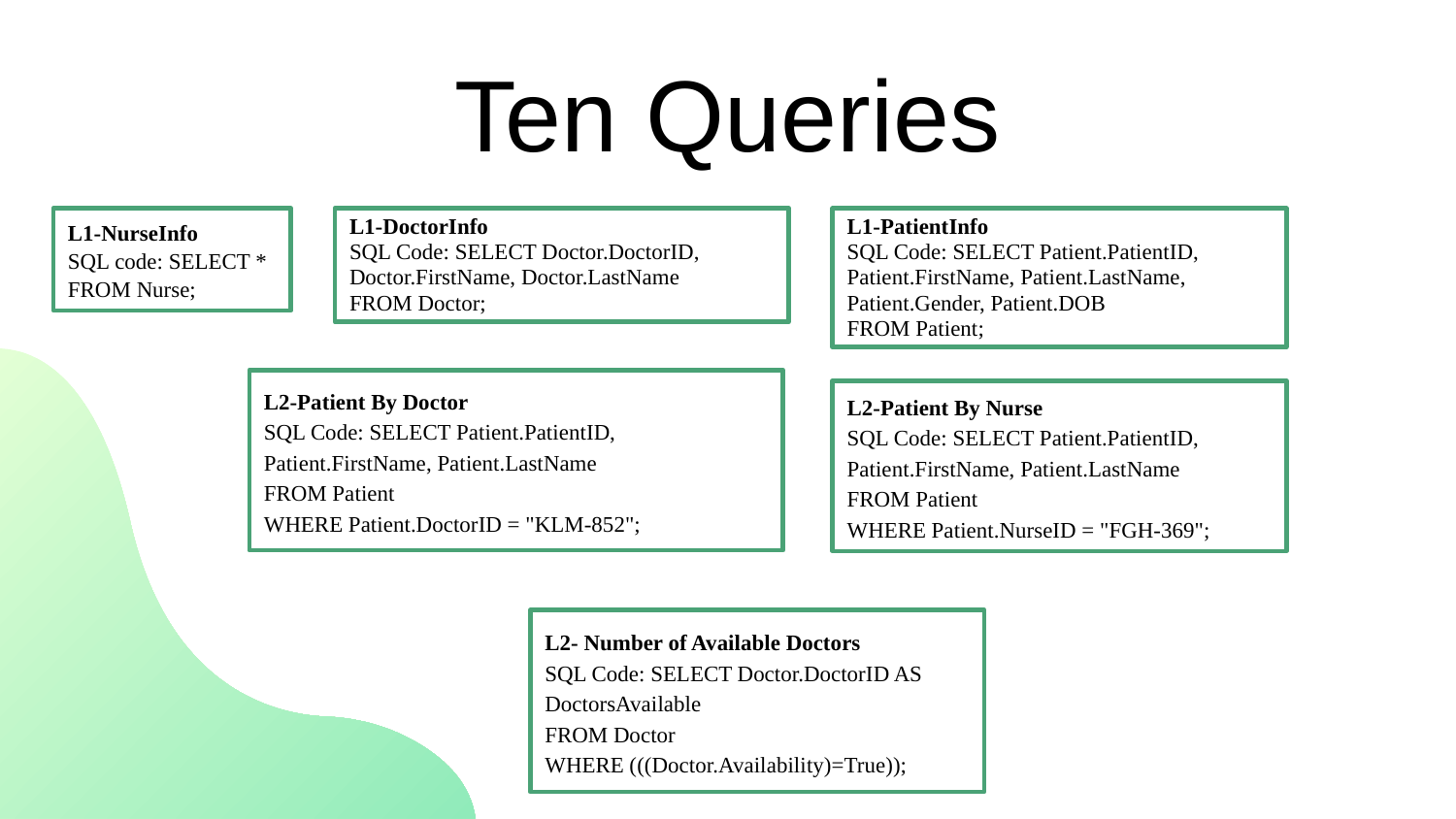

# Ten Queries
L1-DoctorInfo
SQL Code: SELECT Doctor.DoctorID, Doctor.FirstName, Doctor.LastName
FROM Doctor;
L1-NurseInfo
SQL code: SELECT *
FROM Nurse;
L1-PatientInfo
SQL Code: SELECT Patient.PatientID, Patient.FirstName, Patient.LastName, Patient.Gender, Patient.DOB
FROM Patient;
L2-Patient By Doctor
SQL Code: SELECT Patient.PatientID, Patient.FirstName, Patient.LastName
FROM Patient
WHERE Patient.DoctorID = "KLM-852";
L2-Patient By Nurse
SQL Code: SELECT Patient.PatientID, Patient.FirstName, Patient.LastName
FROM Patient
WHERE Patient.NurseID = "FGH-369";
L2- Number of Available Doctors
SQL Code: SELECT Doctor.DoctorID AS DoctorsAvailable
FROM Doctor
WHERE (((Doctor.Availability)=True));